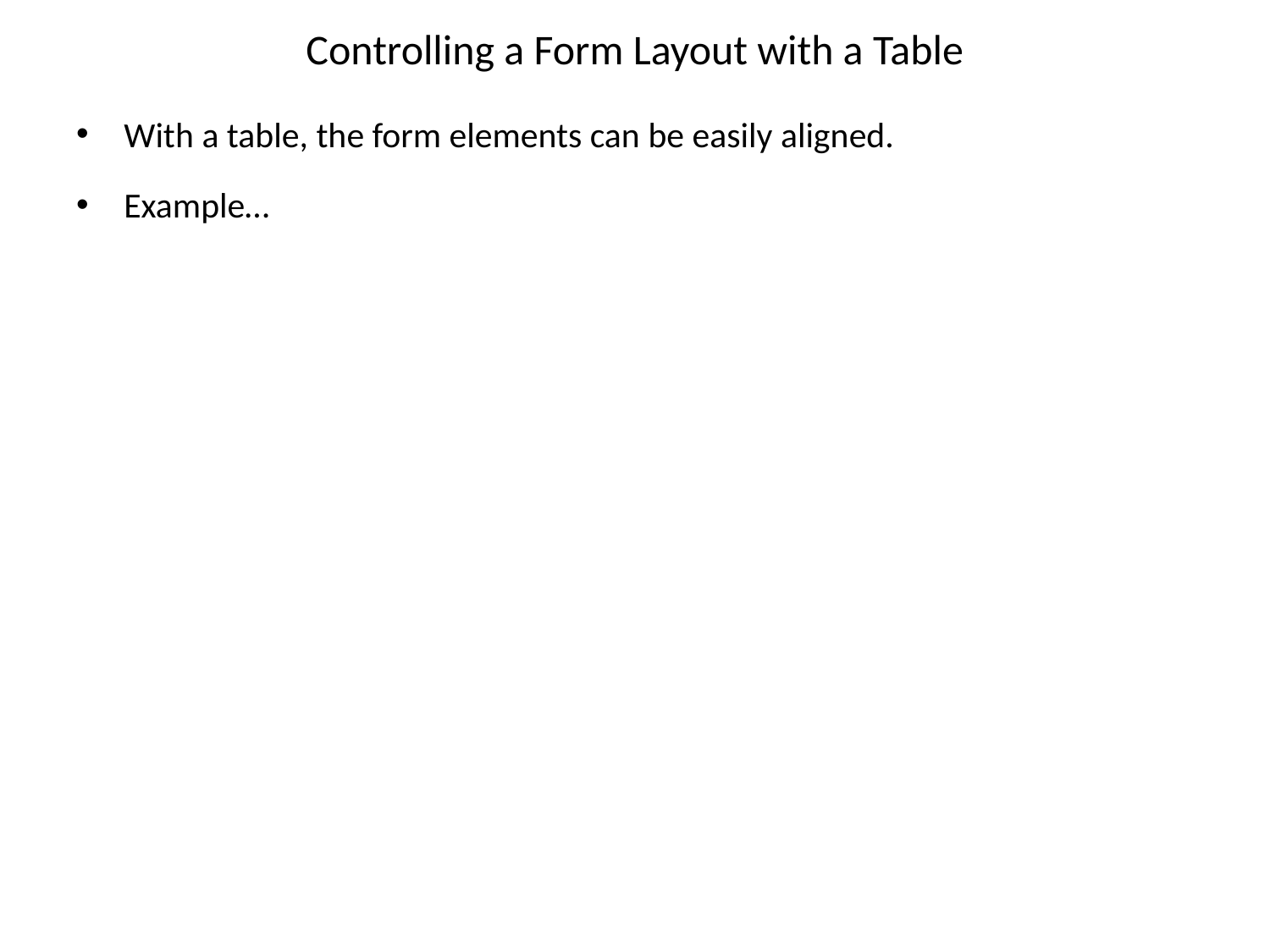

# Controlling a Form Layout with a Table
With a table, the form elements can be easily aligned.
Example…